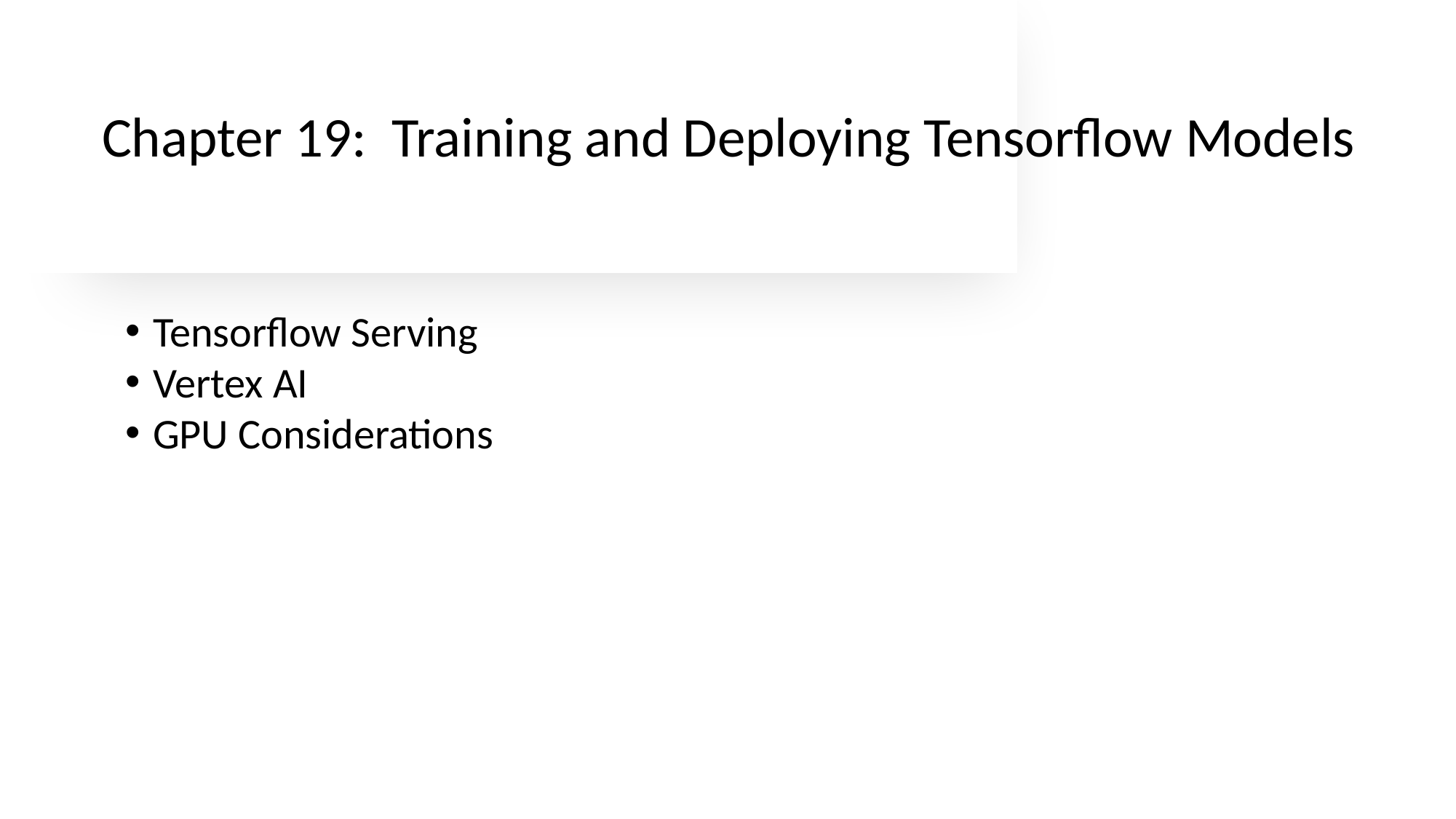

# Chapter 19:  Training and Deploying Tensorflow Models
Tensorflow Serving
Vertex AI
GPU Considerations

2